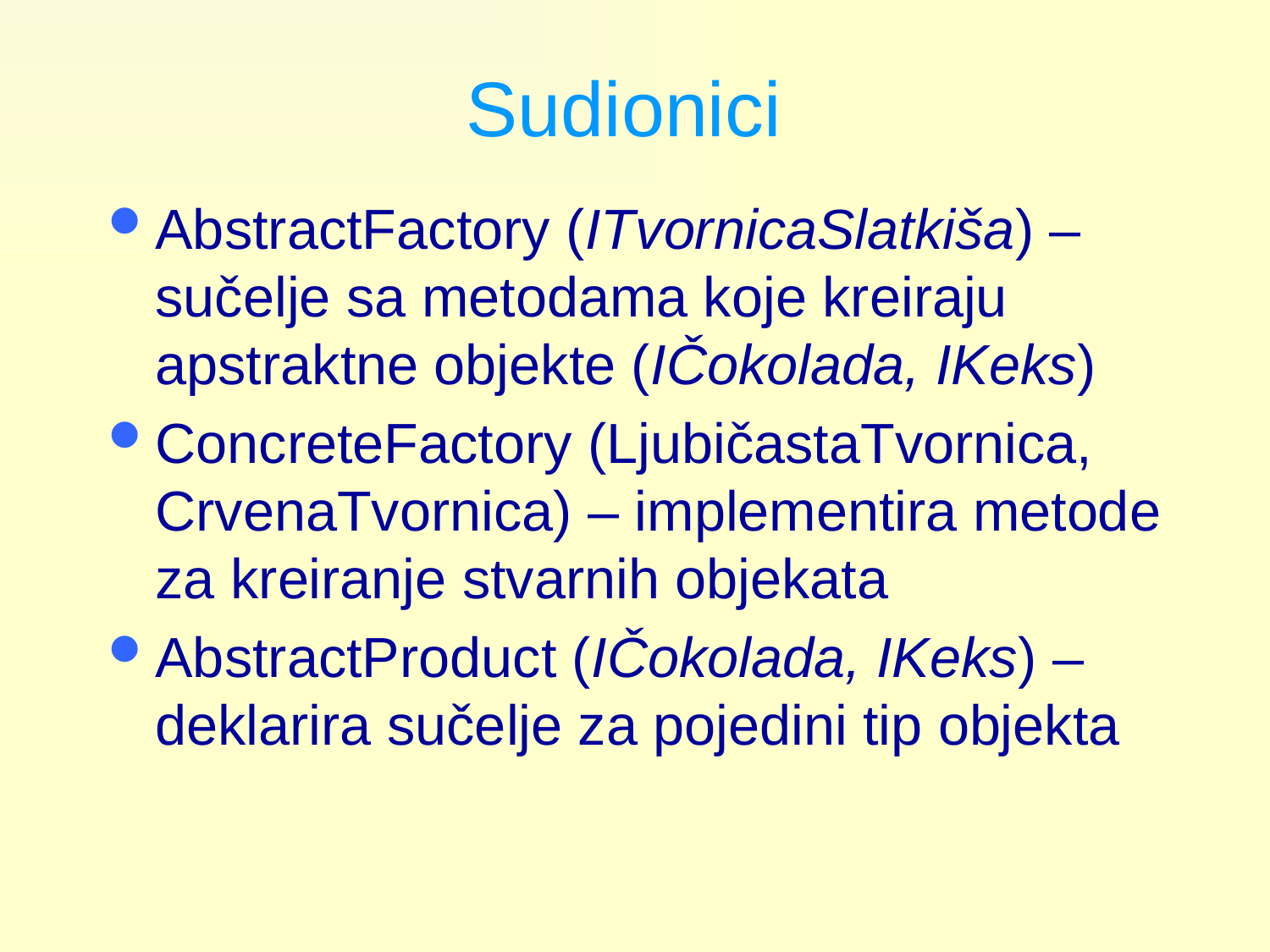

# Sudionici
AbstractFactory (ITvornicaSlatkiša) – sučelje sa metodama koje kreiraju apstraktne objekte (IČokolada, IKeks)
ConcreteFactory (LjubičastaTvornica, CrvenaTvornica) – implementira metode za kreiranje stvarnih objekata
AbstractProduct (IČokolada, IKeks) – deklarira sučelje za pojedini tip objekta